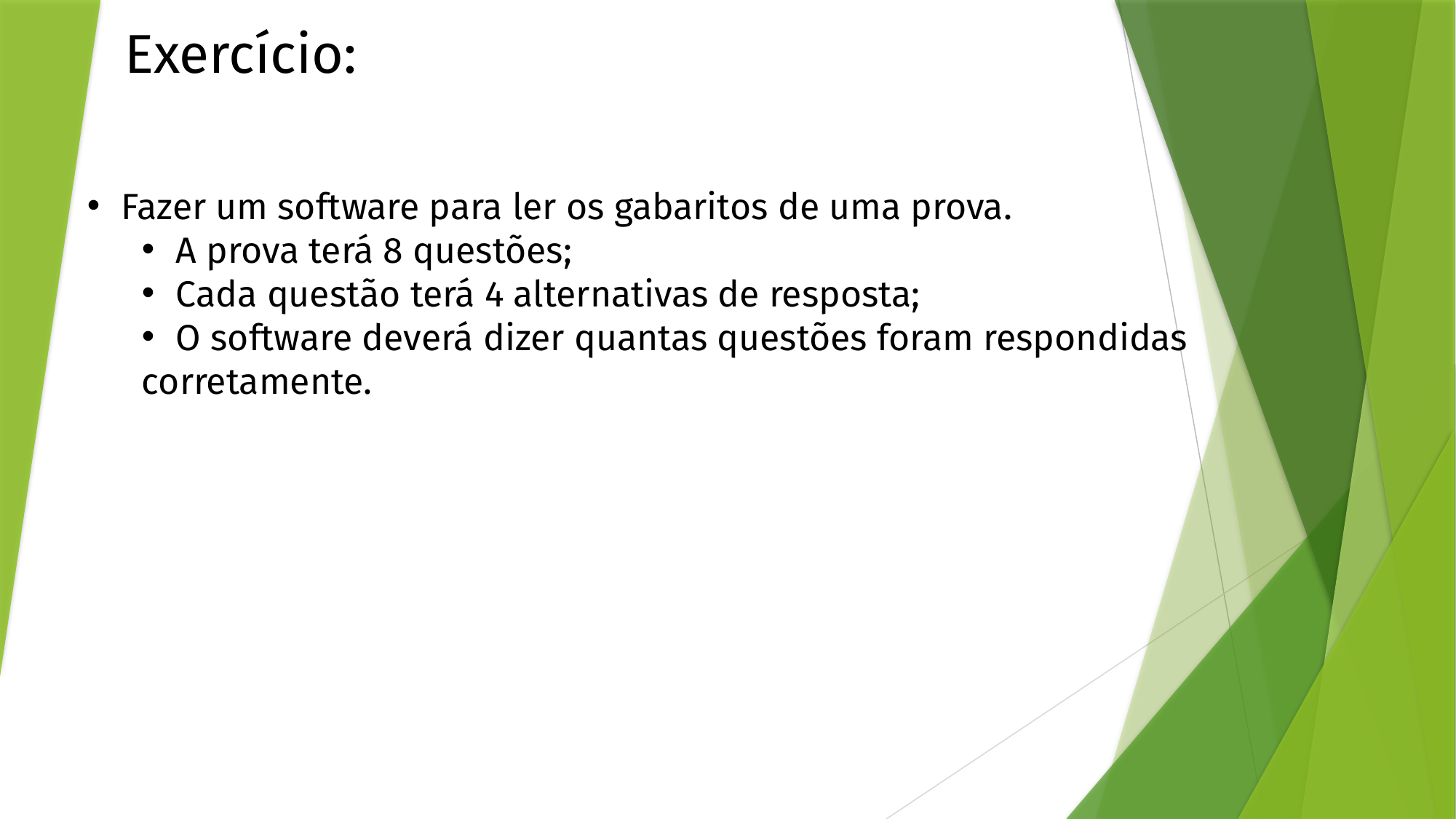

Exercício:
Fazer um software para ler os gabaritos de uma prova.
A prova terá 8 questões;
Cada questão terá 4 alternativas de resposta;
O software deverá dizer quantas questões foram respondidas
corretamente.